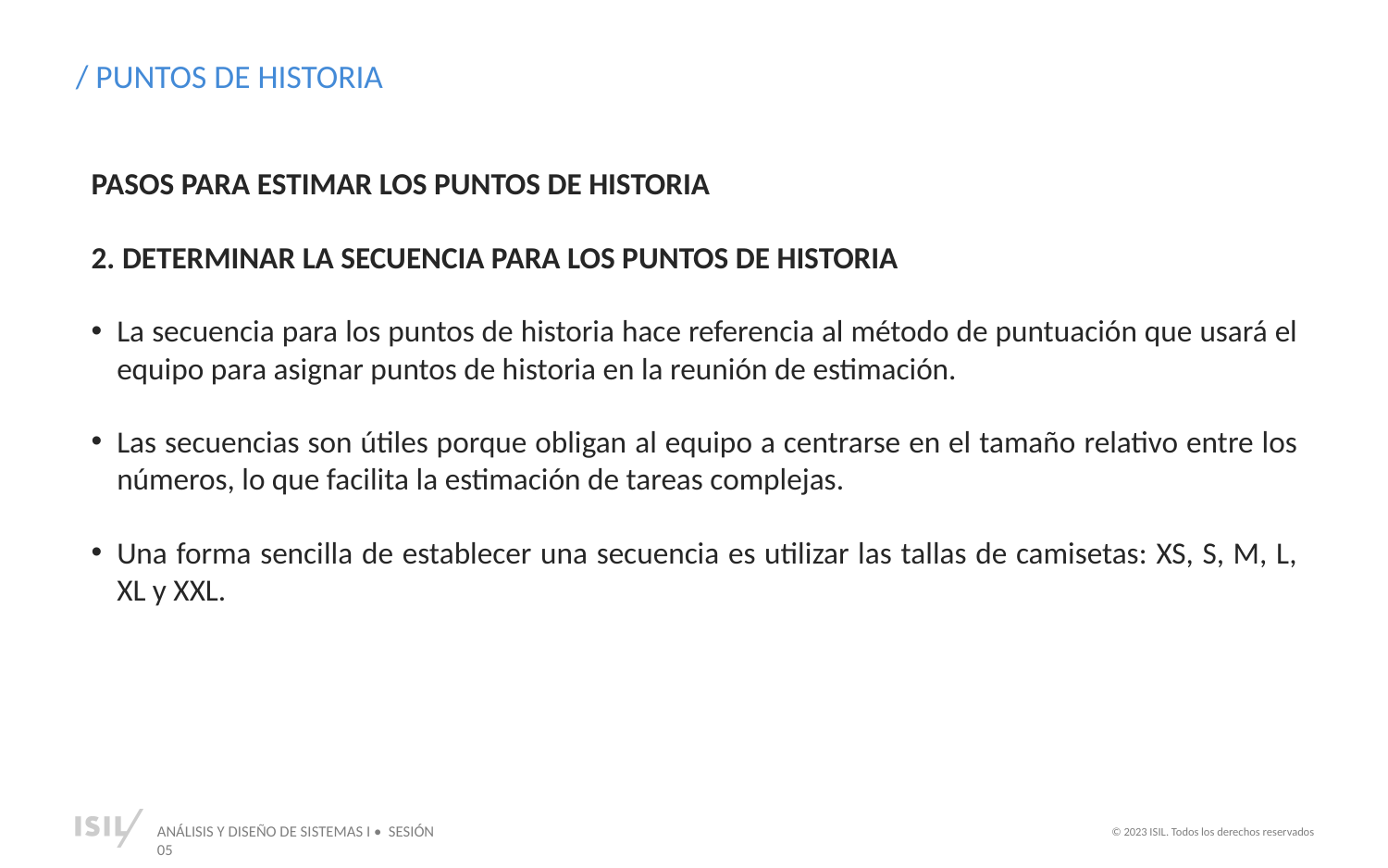

/ PUNTOS DE HISTORIA
PASOS PARA ESTIMAR LOS PUNTOS DE HISTORIA

2. DETERMINAR LA SECUENCIA PARA LOS PUNTOS DE HISTORIA

La secuencia para los puntos de historia hace referencia al método de puntuación que usará el equipo para asignar puntos de historia en la reunión de estimación.

Las secuencias son útiles porque obligan al equipo a centrarse en el tamaño relativo entre los números, lo que facilita la estimación de tareas complejas.

Una forma sencilla de establecer una secuencia es utilizar las tallas de camisetas: XS, S, M, L, XL y XXL.